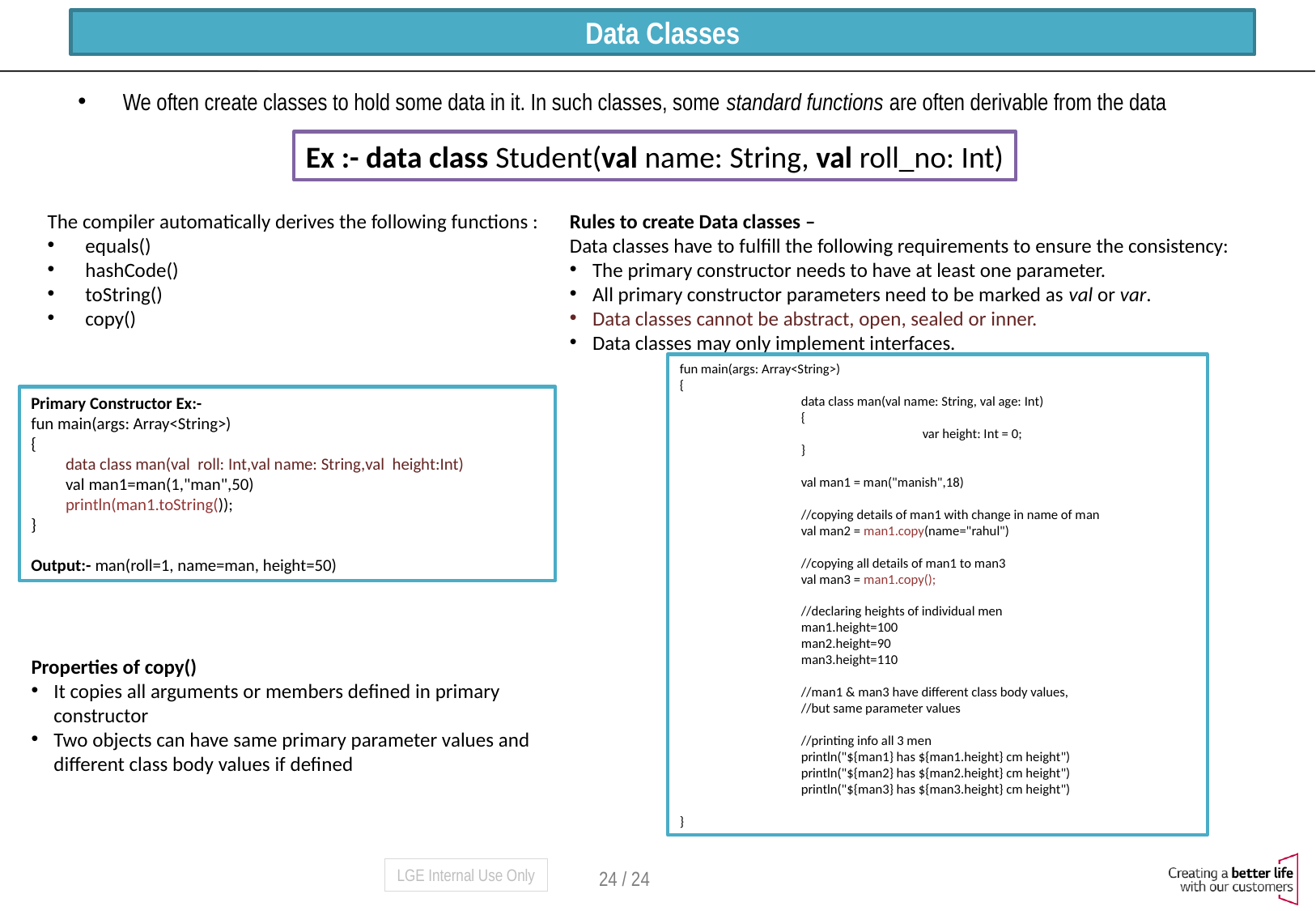

# Data Classes
We often create classes to hold some data in it. In such classes, some standard functions are often derivable from the data
Ex :- data class Student(val name: String, val roll_no: Int)
The compiler automatically derives the following functions :
equals()
hashCode()
toString()
copy()

Rules to create Data classes –
Data classes have to fulfill the following requirements to ensure the consistency:
The primary constructor needs to have at least one parameter.
All primary constructor parameters need to be marked as val or var.
Data classes cannot be abstract, open, sealed or inner.
Data classes may only implement interfaces.

fun main(args: Array<String>)
{
	data class man(val name: String, val age: Int)
	{
		var height: Int = 0;
	}

	val man1 = man("manish",18)

	//copying details of man1 with change in name of man
	val man2 = man1.copy(name="rahul")

	//copying all details of man1 to man3
	val man3 = man1.copy();

	//declaring heights of individual men
	man1.height=100
	man2.height=90
	man3.height=110

	//man1 & man3 have different class body values,
	//but same parameter values

	//printing info all 3 men
	println("${man1} has ${man1.height} cm height")
	println("${man2} has ${man2.height} cm height")
	println("${man3} has ${man3.height} cm height")

}
Primary Constructor Ex:-
fun main(args: Array<String>)
{
         data class man(val  roll: Int,val name: String,val  height:Int)
         val man1=man(1,"man",50)
         println(man1.toString());
}

Output:- man(roll=1, name=man, height=50)
Properties of copy()
It copies all arguments or members defined in primary constructor
Two objects can have same primary parameter values and different class body values if defined